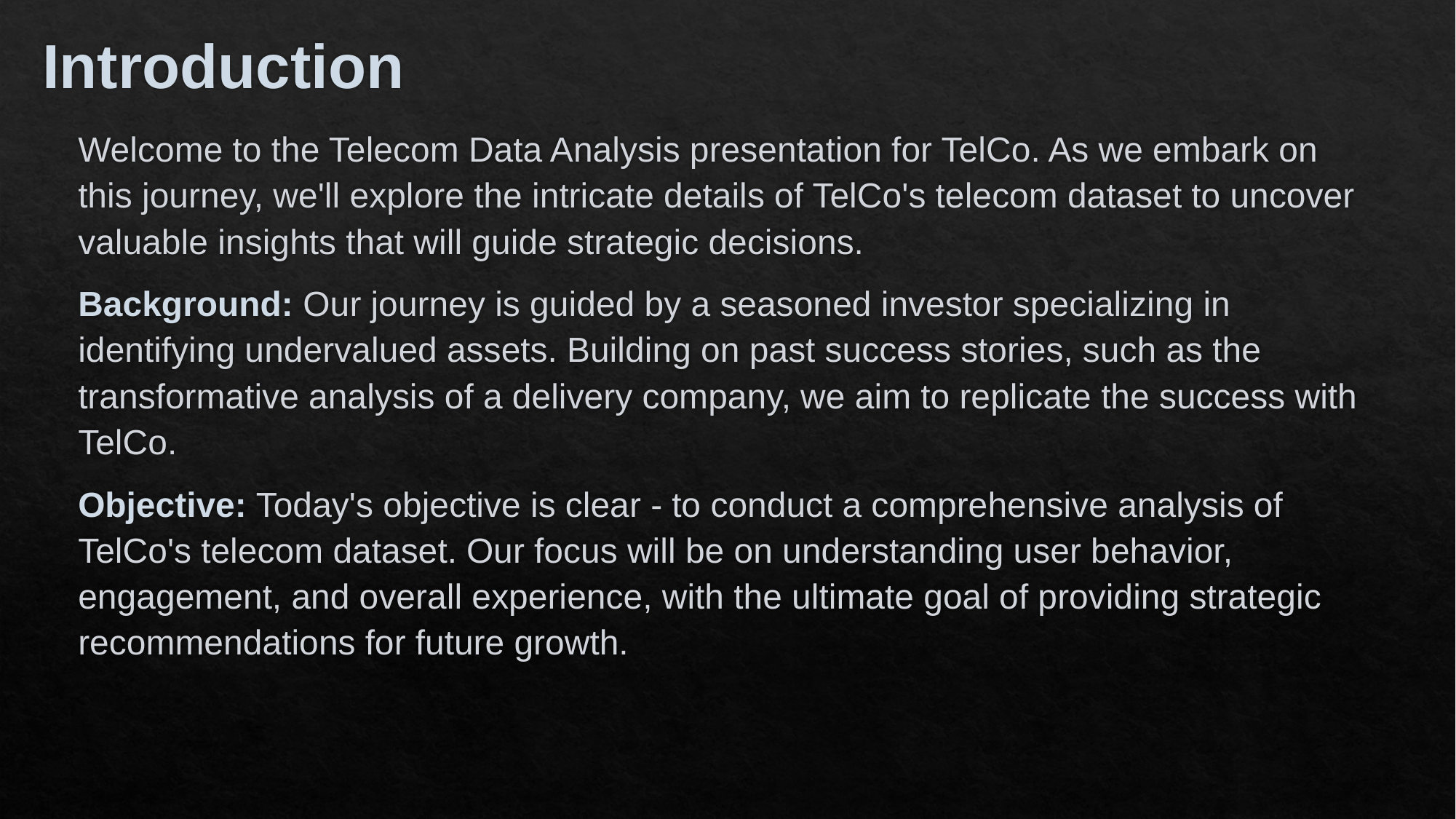

# Introduction
Welcome to the Telecom Data Analysis presentation for TelCo. As we embark on this journey, we'll explore the intricate details of TelCo's telecom dataset to uncover valuable insights that will guide strategic decisions.
Background: Our journey is guided by a seasoned investor specializing in identifying undervalued assets. Building on past success stories, such as the transformative analysis of a delivery company, we aim to replicate the success with TelCo.
Objective: Today's objective is clear - to conduct a comprehensive analysis of TelCo's telecom dataset. Our focus will be on understanding user behavior, engagement, and overall experience, with the ultimate goal of providing strategic recommendations for future growth.